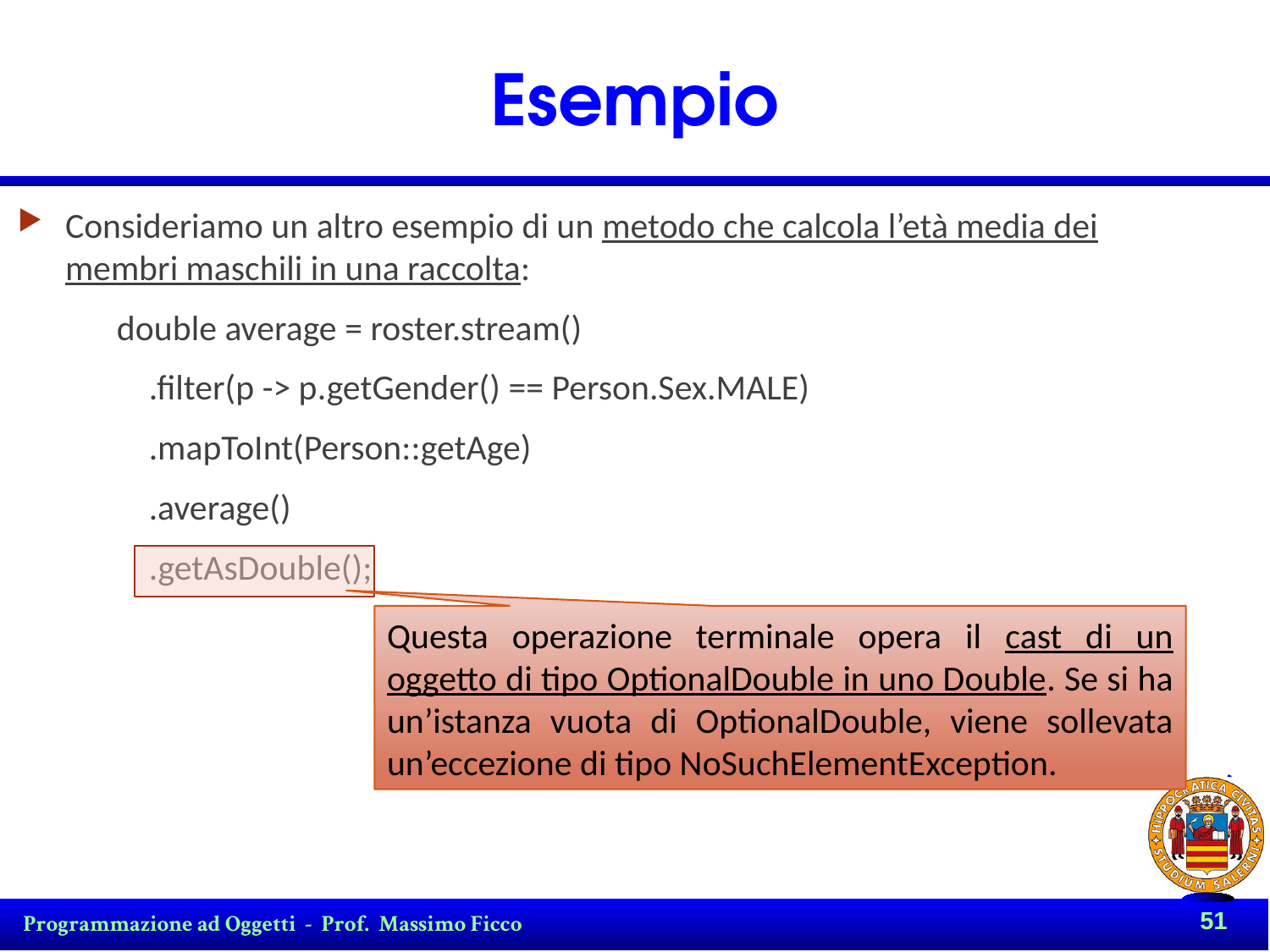

# Esempio
Consideriamo un altro esempio di un metodo che calcola l’età media dei membri maschili in una raccolta:
double average = roster.stream()
    .filter(p -> p.getGender() == Person.Sex.MALE)
    .mapToInt(Person::getAge)
    .average()
    .getAsDouble();

Questa operazione terminale opera il cast di un oggetto di tipo OptionalDouble in uno Double. Se si ha un’istanza vuota di OptionalDouble, viene sollevata un’eccezione di tipo NoSuchElementException.
51